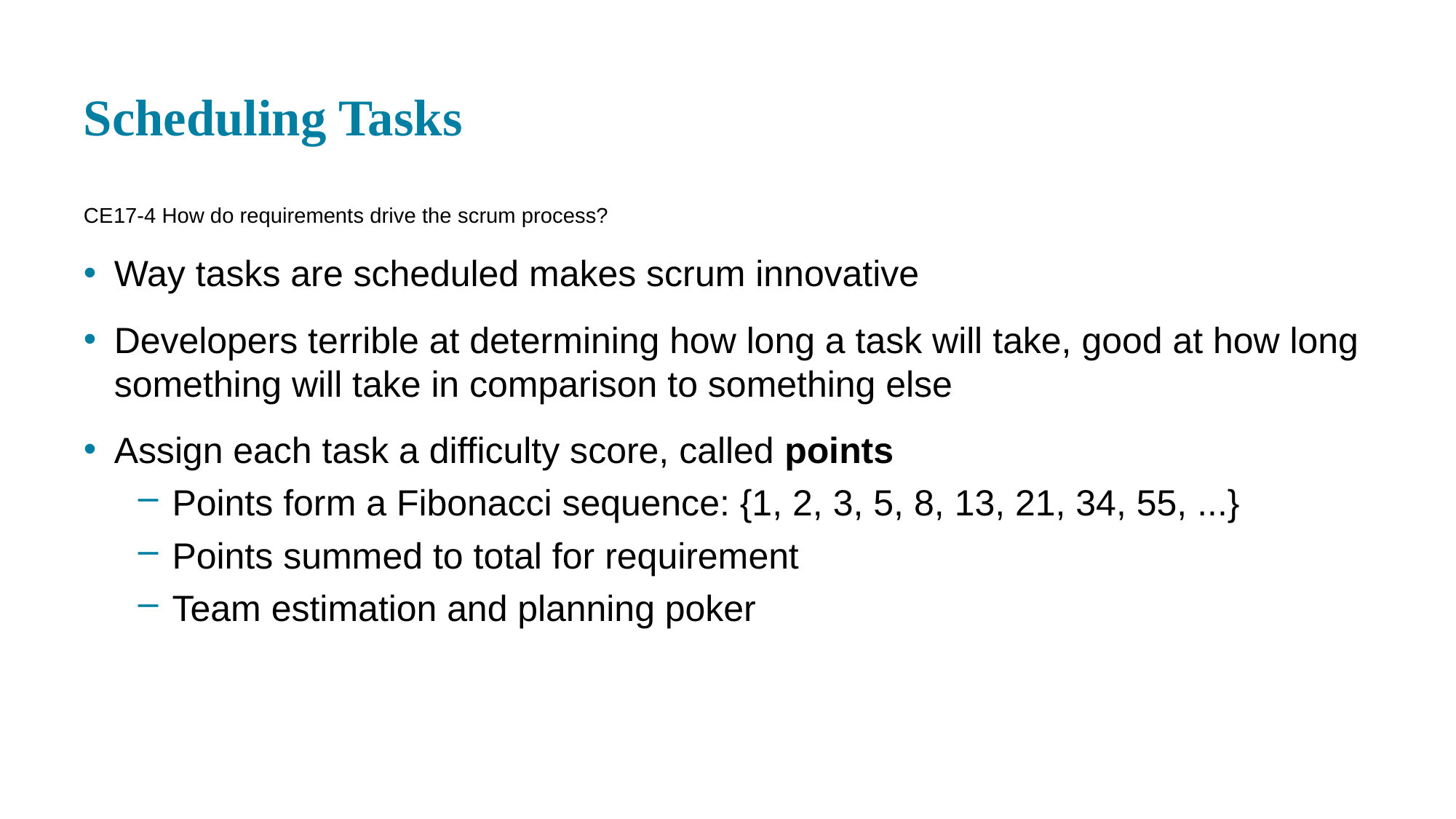

# Scheduling Tasks
CE 17-4 How do requirements drive the scrum process?
Way tasks are scheduled makes scrum innovative
Developers terrible at determining how long a task will take, good at how long something will take in comparison to something else
Assign each task a difficulty score, called points
Points form a Fibonacci sequence: {1, 2, 3, 5, 8, 13, 21, 34, 55, ...}
Points summed to total for requirement
Team estimation and planning poker